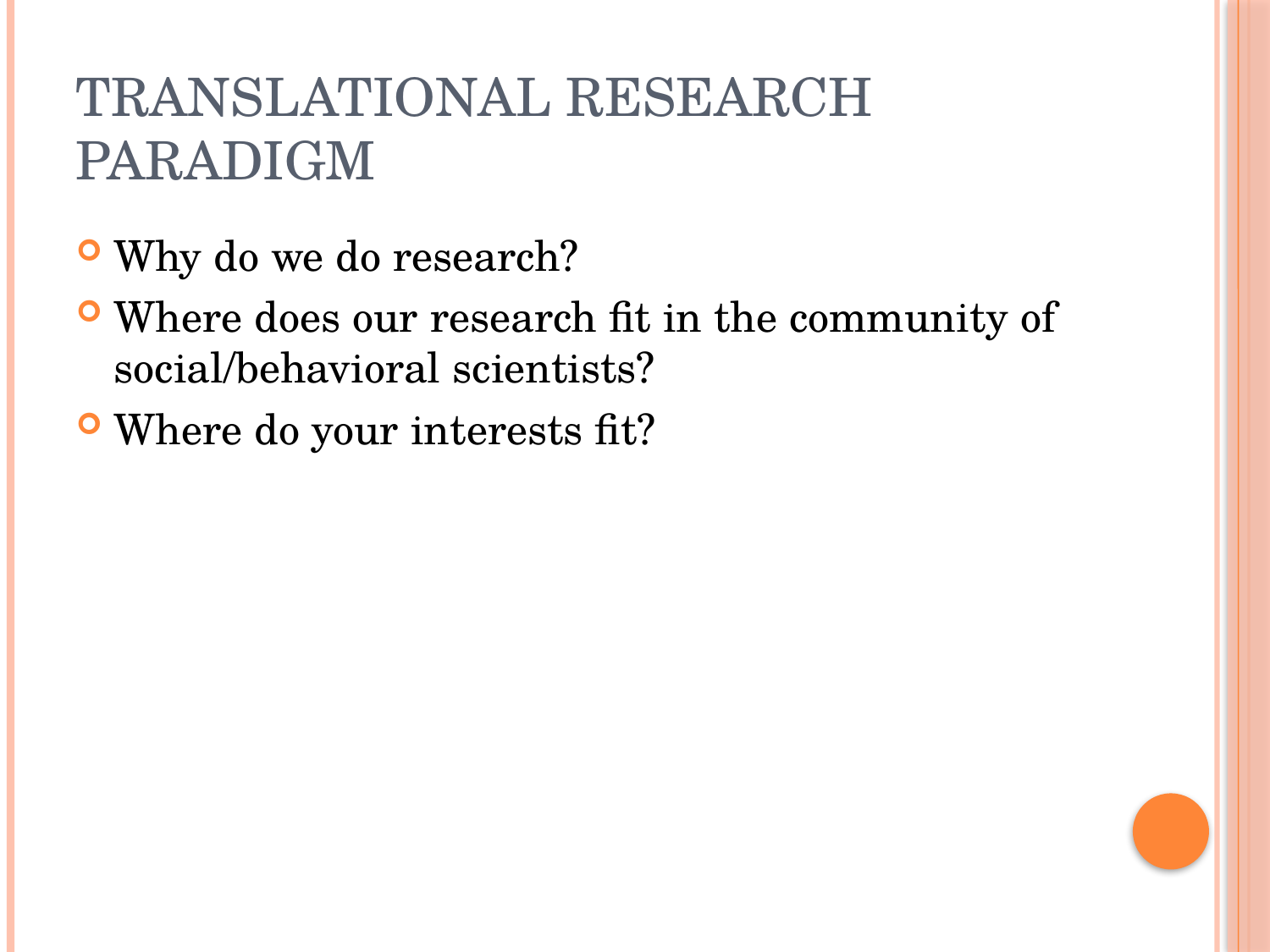

# Translational Research Paradigm
Why do we do research?
Where does our research fit in the community of social/behavioral scientists?
Where do your interests fit?